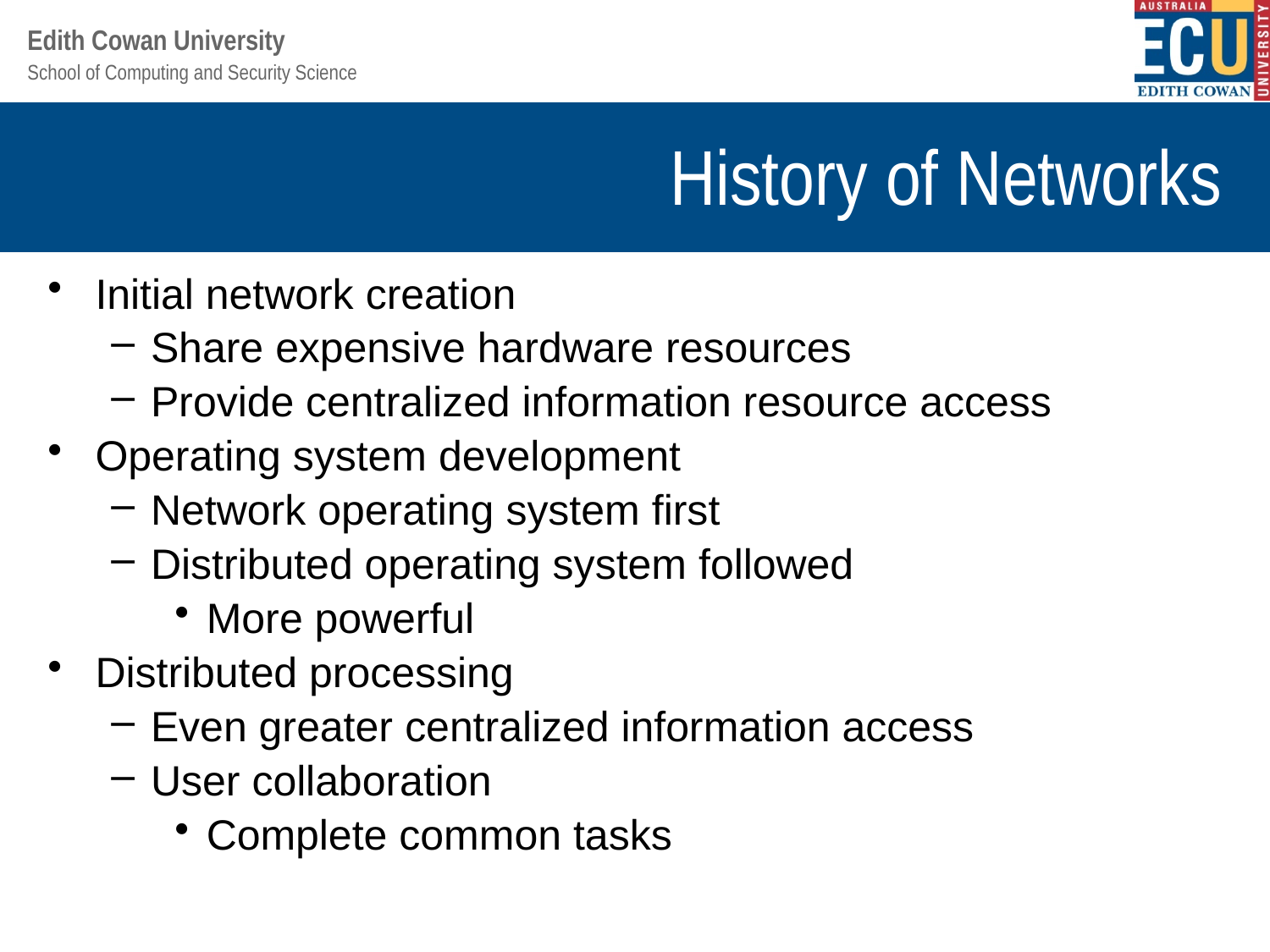

# History of Networks
Initial network creation
Share expensive hardware resources
Provide centralized information resource access
Operating system development
Network operating system first
Distributed operating system followed
More powerful
Distributed processing
Even greater centralized information access
User collaboration
Complete common tasks